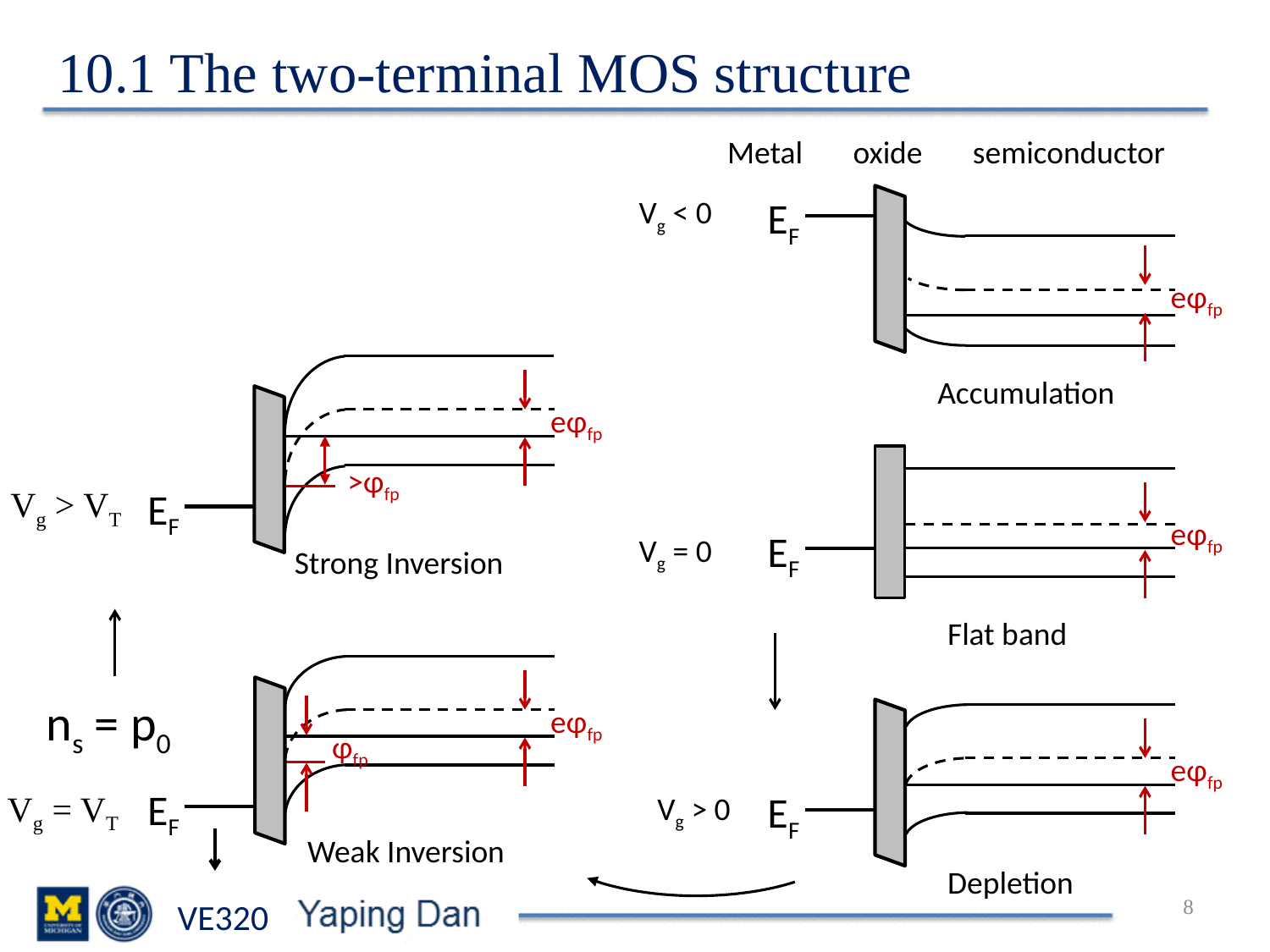

10.1 The two-terminal MOS structure
Metal       oxide       semiconductor
EF
Vg < 0

eφfp

Accumulation

eφfp

>φfp
Vg > VT
Strong Inversion

EF

eφfp
EF
Vg = 0
Flat band

eφfp

φfp
Vg = VT
Weak Inversion

EF

ns = p0

eφfp

EF
Vg > 0

Depletion

8